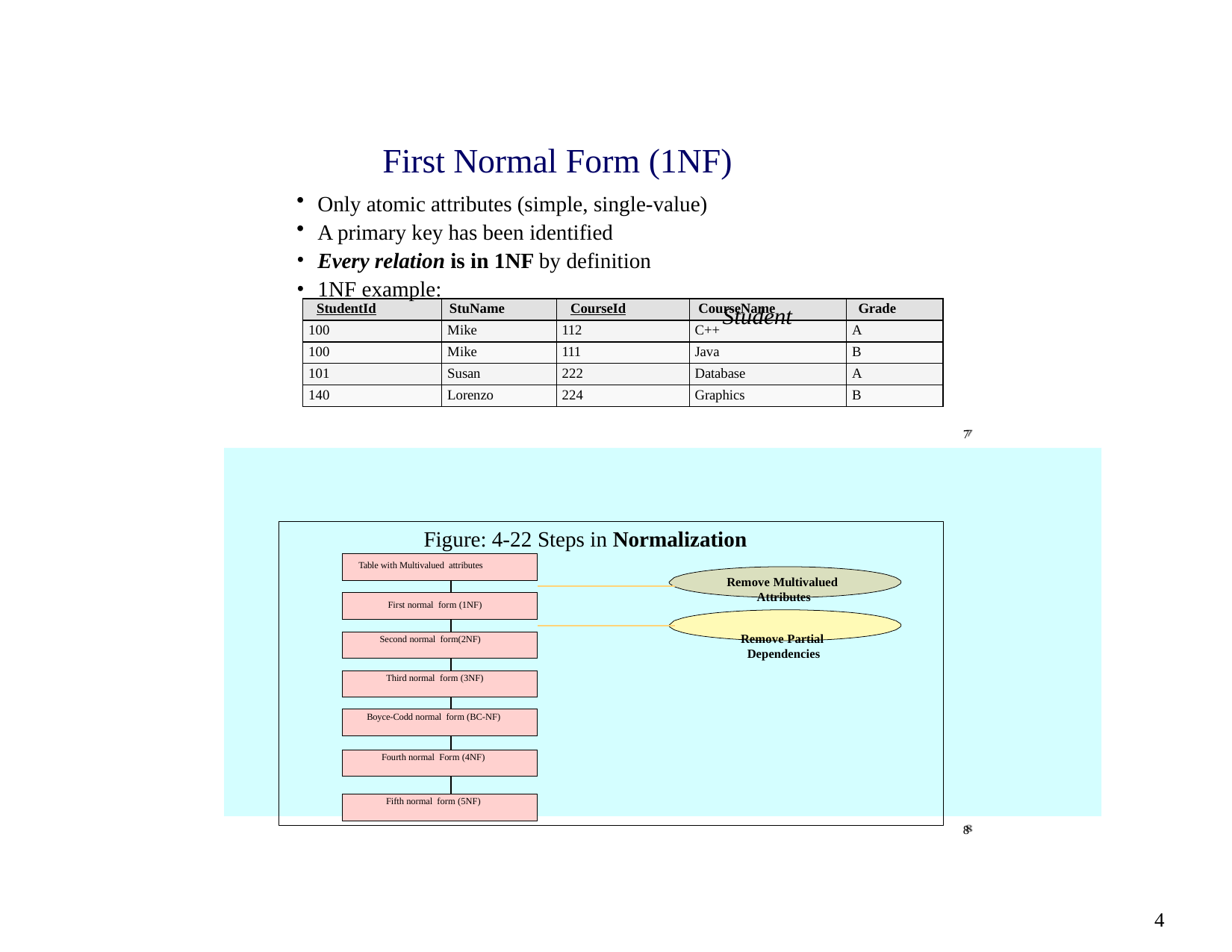

# First Normal Form (1NF)
Only atomic attributes (simple, single-value)
A primary key has been identified
Every relation is in 1NF by definition
1NF example:
Student
| StudentId | StuName | CourseId | CourseName | Grade |
| --- | --- | --- | --- | --- |
| 100 | Mike | 112 | C++ | A |
| 100 | Mike | 111 | Java | B |
| 101 | Susan | 222 | Database | A |
| 140 | Lorenzo | 224 | Graphics | B |

7

Figure: 4-22 Steps in Normalization
| Table with Multivalued attributes |  |
| --- | --- |
|  |  |
| First normal form (1NF) |  |
|  |  |
| Second normal form(2NF) |  |
|  |  |
| Third normal form (3NF) |  |
|  |  |
| Boyce-Codd normal form (BC-NF) |  |
|  |  |
| Fourth normal Form (4NF) |  |
|  |  |
| Fifth normal form (5NF) |  |

Remove Multivalued  Attributes

Remove Partial  Dependencies

8
4